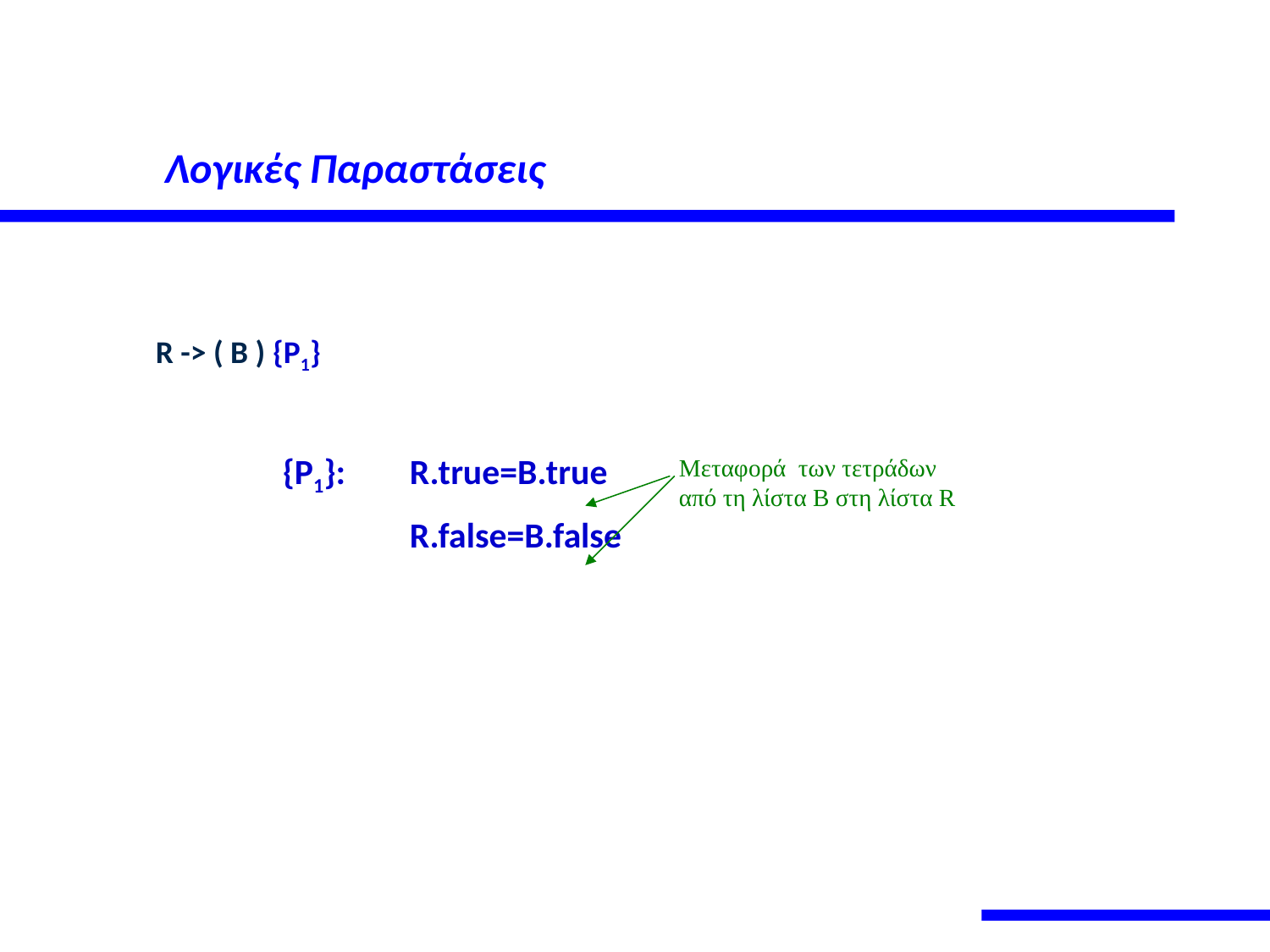

# Λογικές Παραστάσεις

	R -> ( B ) {P1}

		{P1}: 	R.true=B.true
			R.false=B.false

Μεταφορά  των τετράδων
από τη λίστα B στη λίστα R